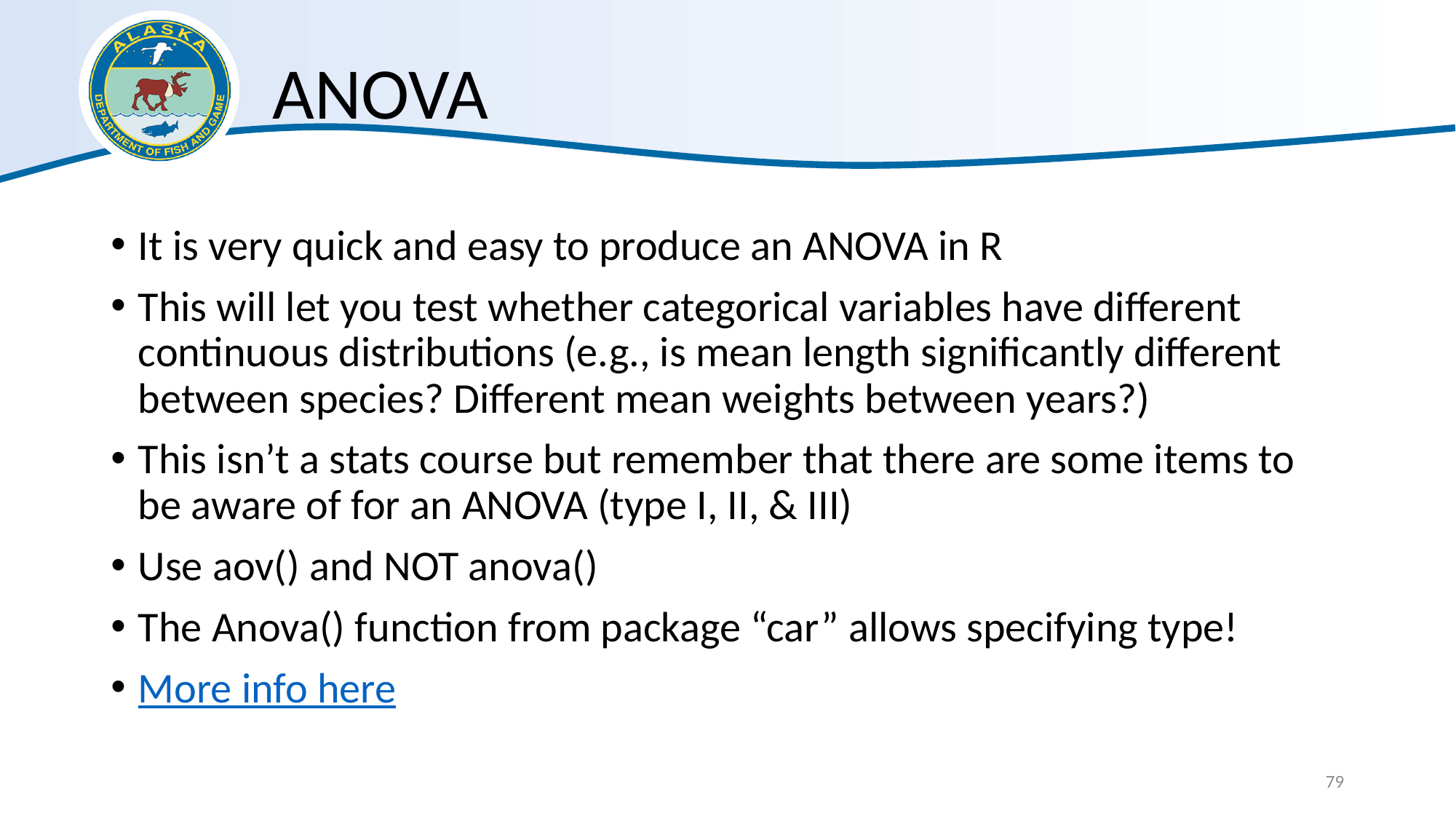

# ANOVA
It is very quick and easy to produce an ANOVA in R
This will let you test whether categorical variables have different continuous distributions (e.g., is mean length significantly different between species? Different mean weights between years?)
This isn’t a stats course but remember that there are some items to be aware of for an ANOVA (type I, II, & III)
Use aov() and NOT anova()
The Anova() function from package “car” allows specifying type!
More info here
79